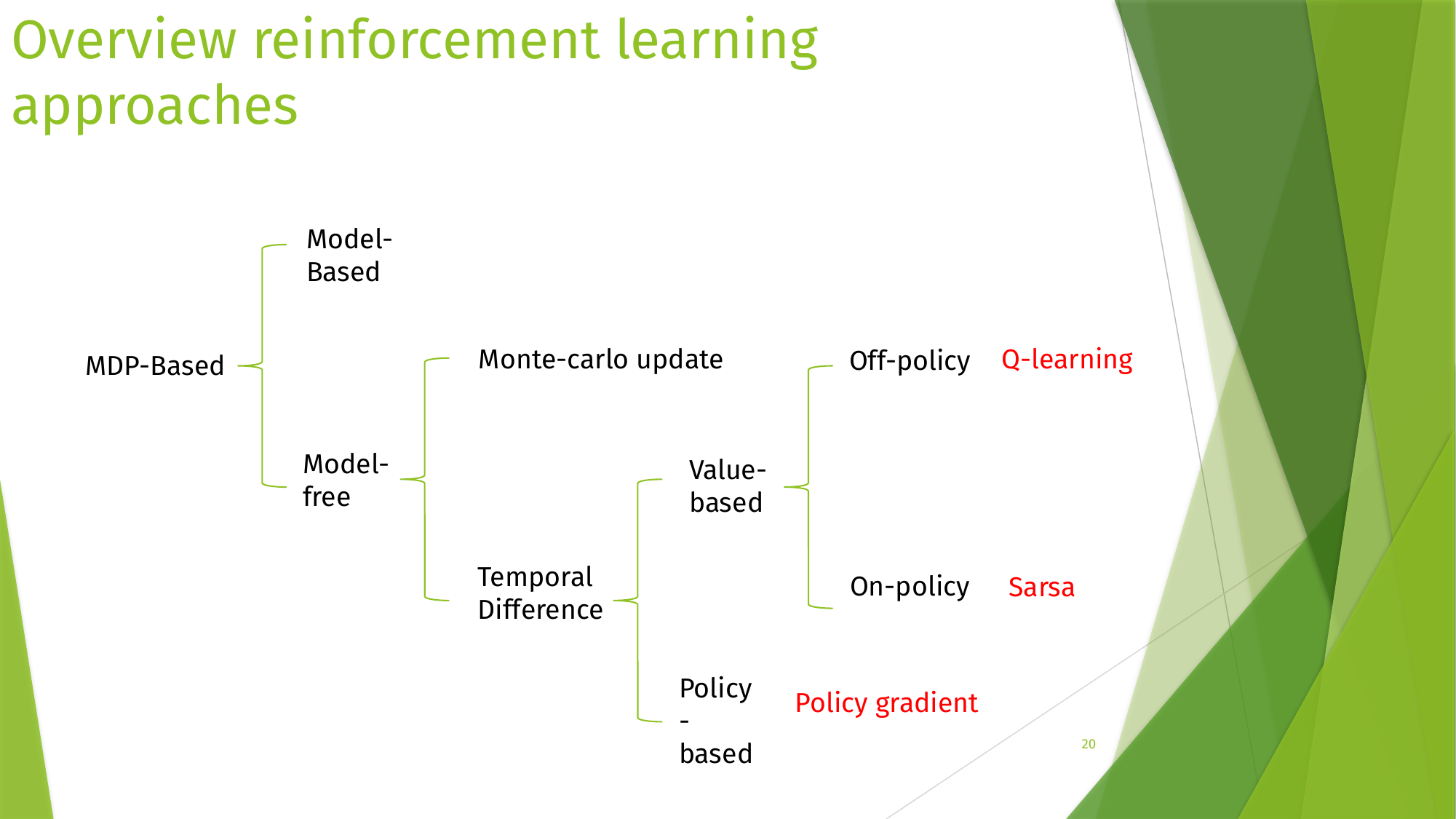

# Overview reinforcement learning approaches
Model-Based

Monte-carlo update
Q-learning
Off-policy
MDP-Based

Model-free
Value-based

Temporal Difference
On-policy
Sarsa
Policy-based
Policy gradient
20